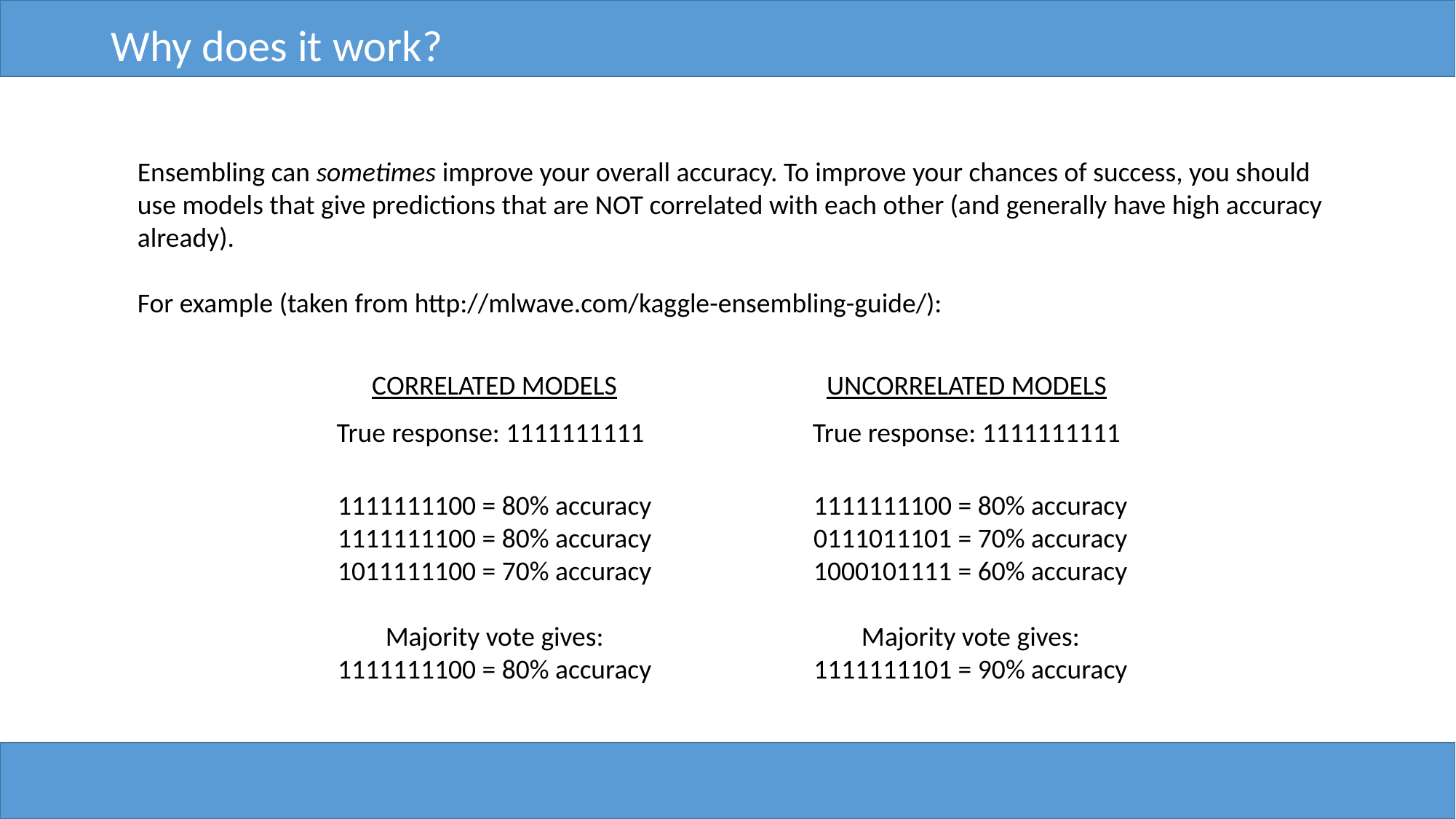

# Why does it work?
Ensembling can sometimes improve your overall accuracy. To improve your chances of success, you should
use models that give predictions that are NOT correlated with each other (and generally have high accuracy
already).

For example (taken from http://mlwave.com/kaggle-ensembling-guide/):
CORRELATED MODELS
UNCORRELATED MODELS
True response: 1111111111
True response: 1111111111
1111111100 = 80% accuracy
1111111100 = 80% accuracy
1011111100 = 70% accuracy

Majority vote gives:
1111111100 = 80% accuracy
1111111100 = 80% accuracy
0111011101 = 70% accuracy
1000101111 = 60% accuracy

Majority vote gives:
1111111101 = 90% accuracy